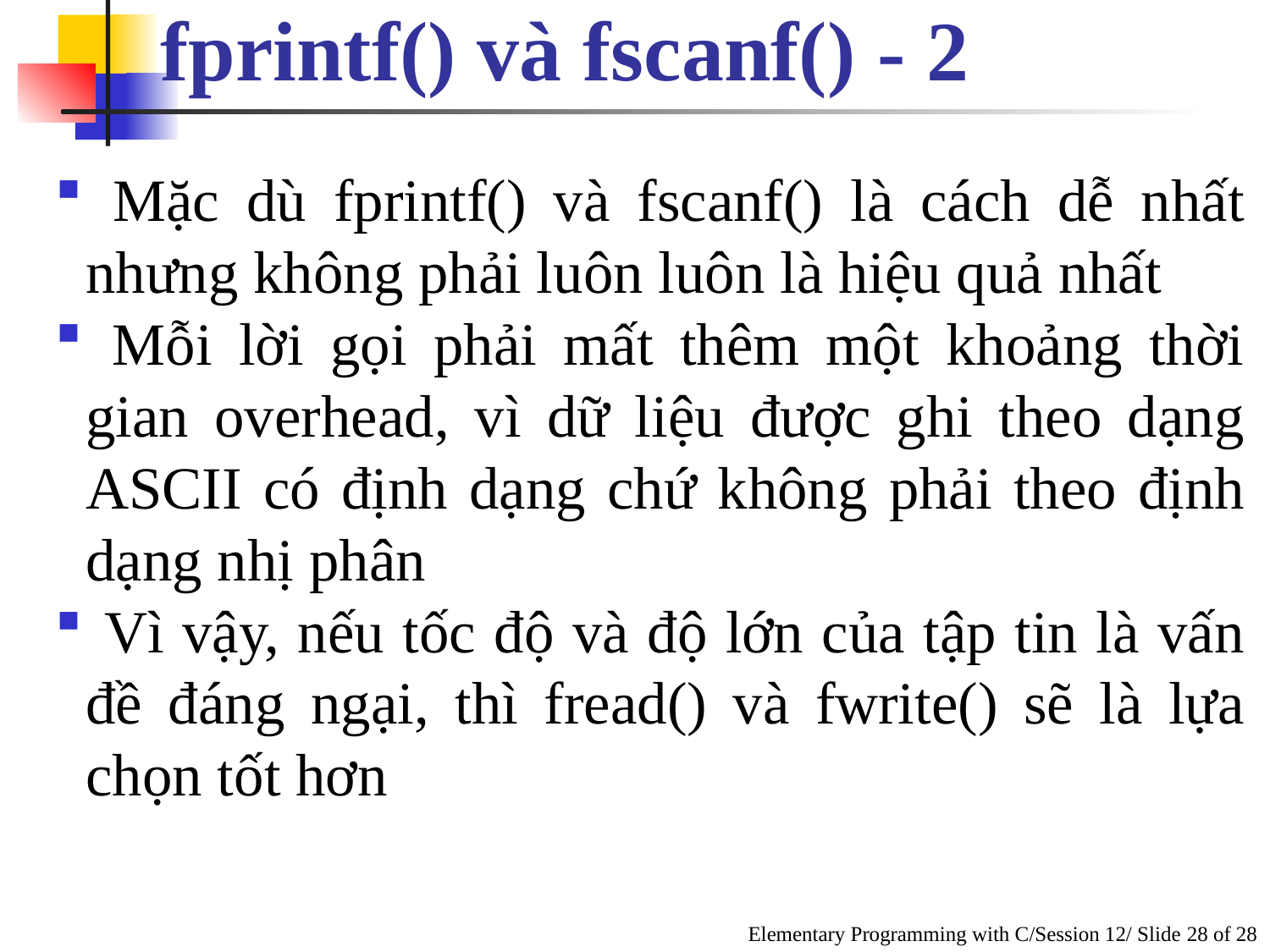

fprintf() và fscanf() - 2
 Mặc dù fprintf() và fscanf() là cách dễ nhất nhưng không phải luôn luôn là hiệu quả nhất
 Mỗi lời gọi phải mất thêm một khoảng thời gian overhead, vì dữ liệu được ghi theo dạng ASCII có định dạng chứ không phải theo định dạng nhị phân
 Vì vậy, nếu tốc độ và độ lớn của tập tin là vấn đề đáng ngại, thì fread() và fwrite() sẽ là lựa chọn tốt hơn
Elementary Programming with C/Session 12/ Slide 28 of 28